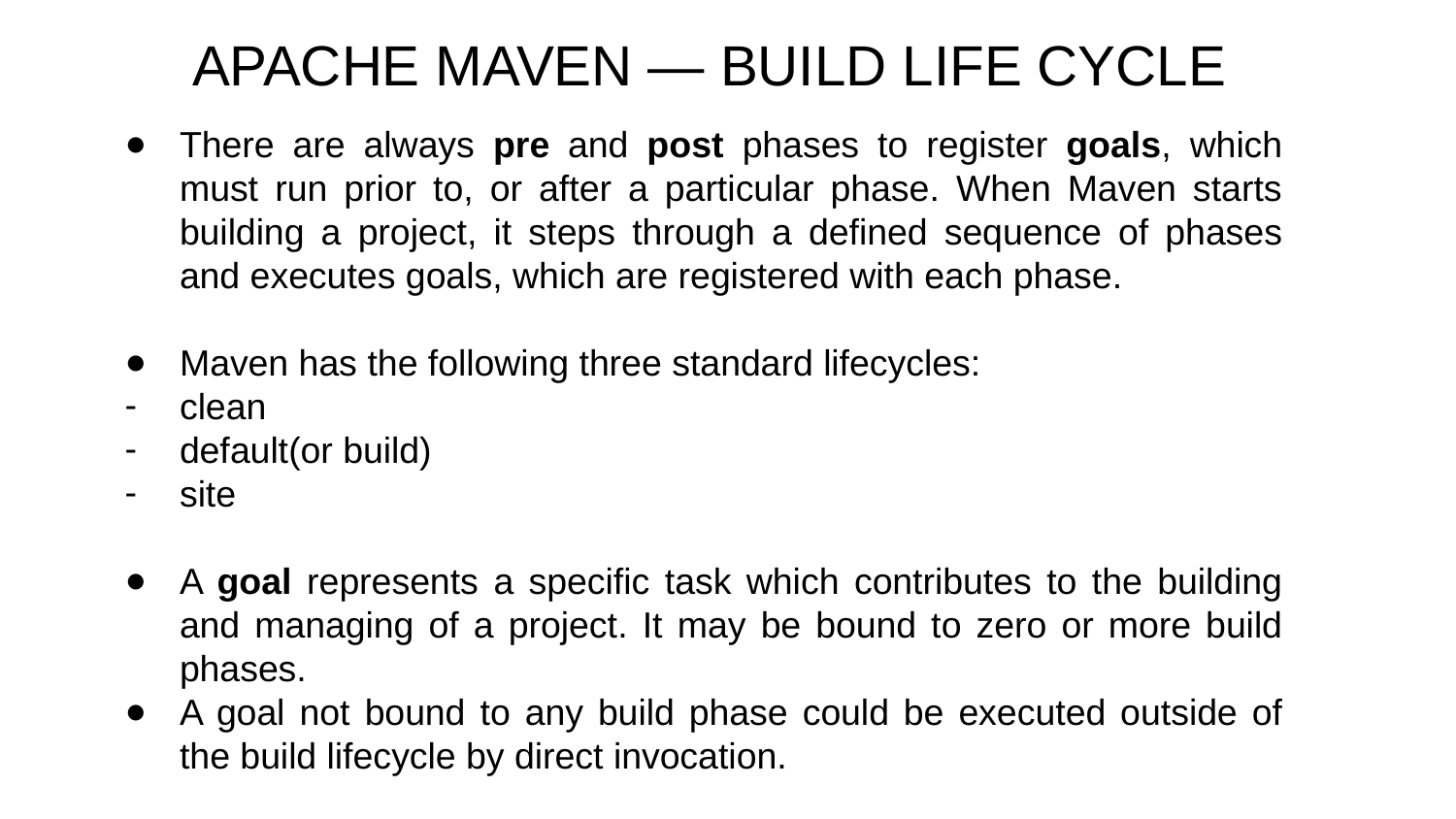

# APACHE MAVEN — BUILD LIFE CYCLE
There are always pre and post phases to register goals, which must run prior to, or after a particular phase. When Maven starts building a project, it steps through a defined sequence of phases and executes goals, which are registered with each phase.

Maven has the following three standard lifecycles:
clean
default(or build)
site

A goal represents a specific task which contributes to the building and managing of a project. It may be bound to zero or more build phases.
A goal not bound to any build phase could be executed outside of the build lifecycle by direct invocation.